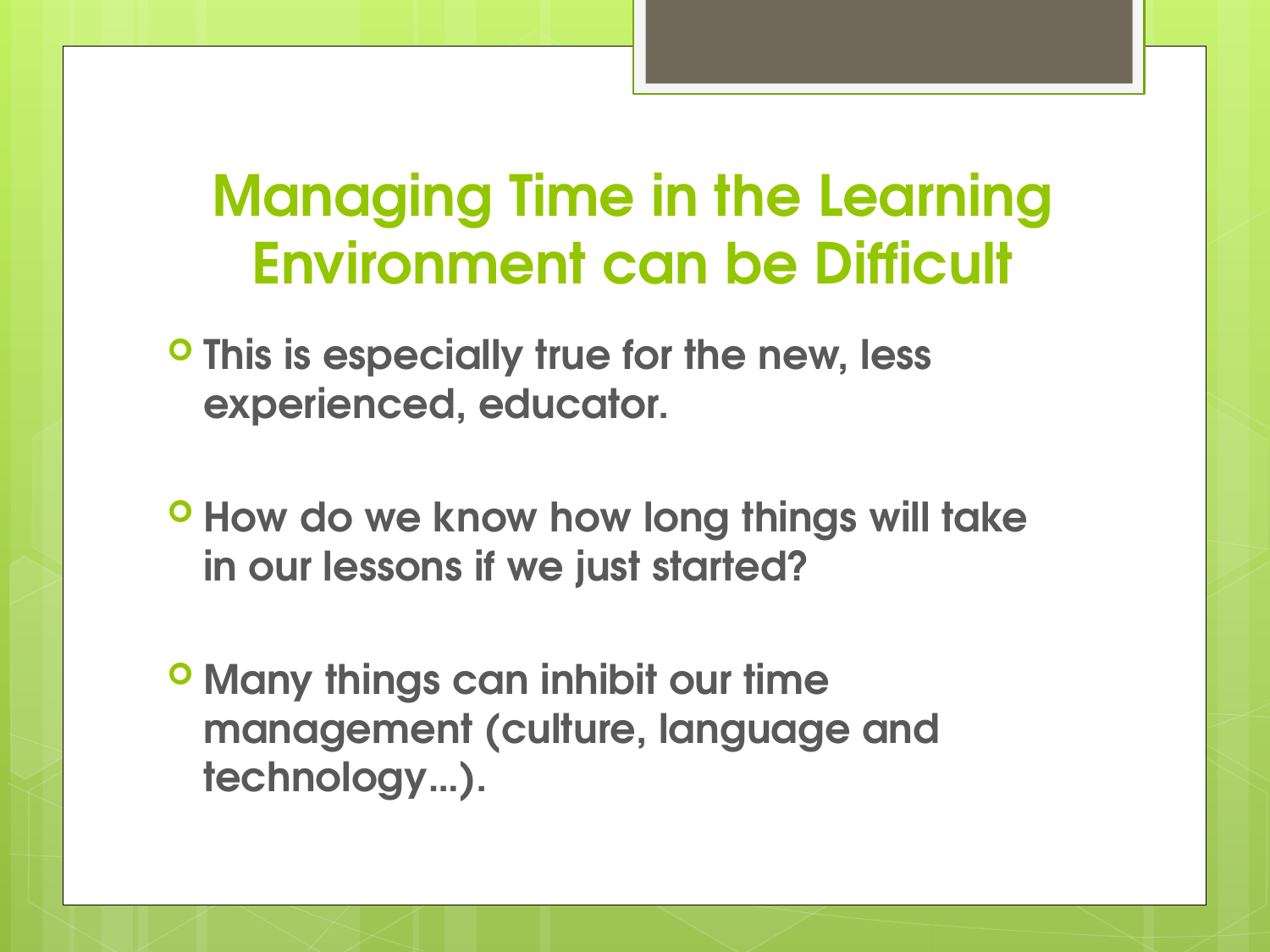

# Managing Time in the Learning Environment can be Difficult
This is especially true for the new, less experienced, educator.

How do we know how long things will take in our lessons if we just started?

Many things can inhibit our time management (culture, language and technology…).